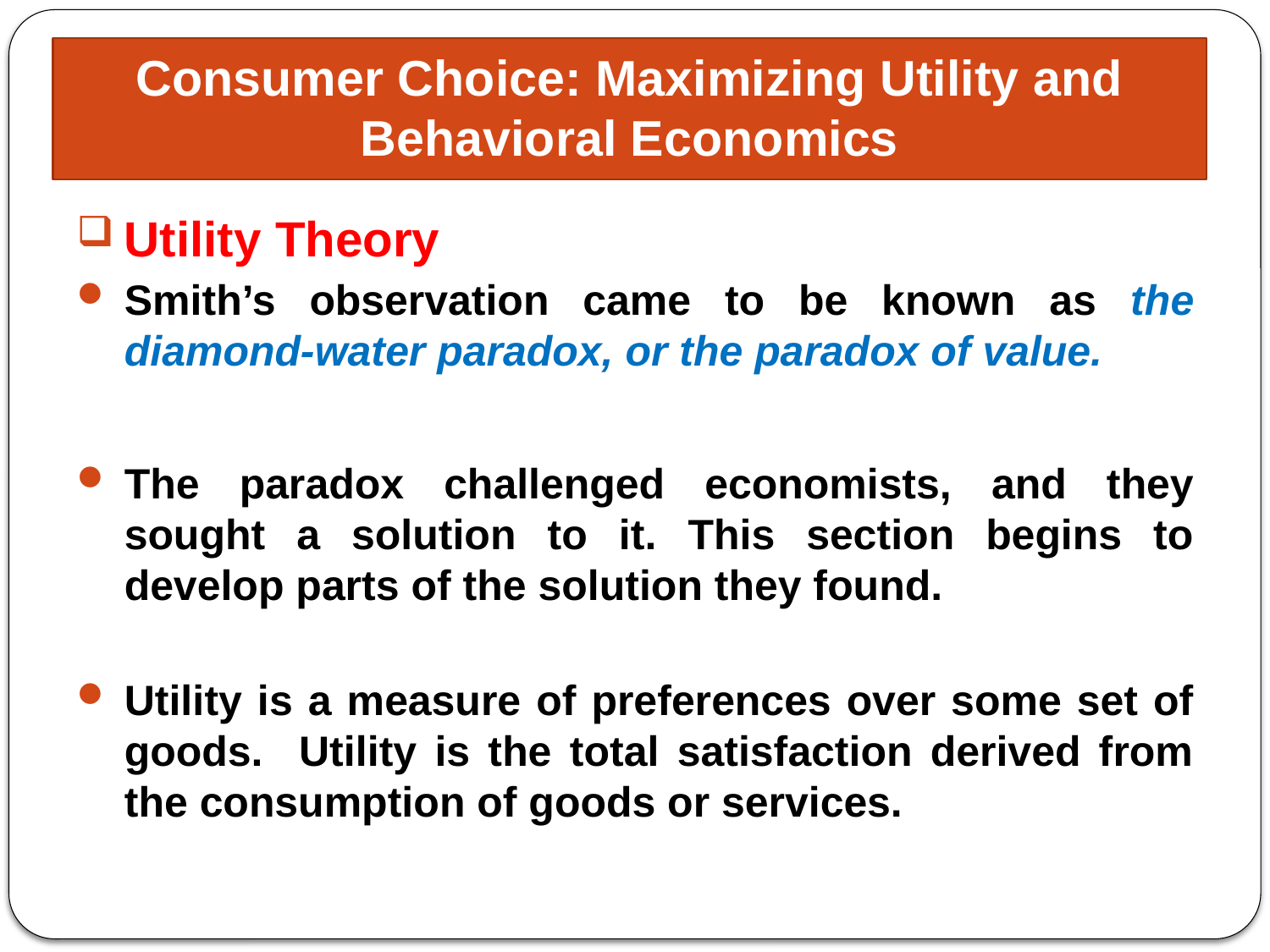

# Consumer Choice: Maximizing Utility and Behavioral Economics
Utility Theory
Smith’s observation came to be known as the diamond-water paradox, or the paradox of value.

The paradox challenged economists, and they sought a solution to it. This section begins to develop parts of the solution they found.

Utility is a measure of preferences over some set of goods.  Utility is the total satisfaction derived from the consumption of goods or services.